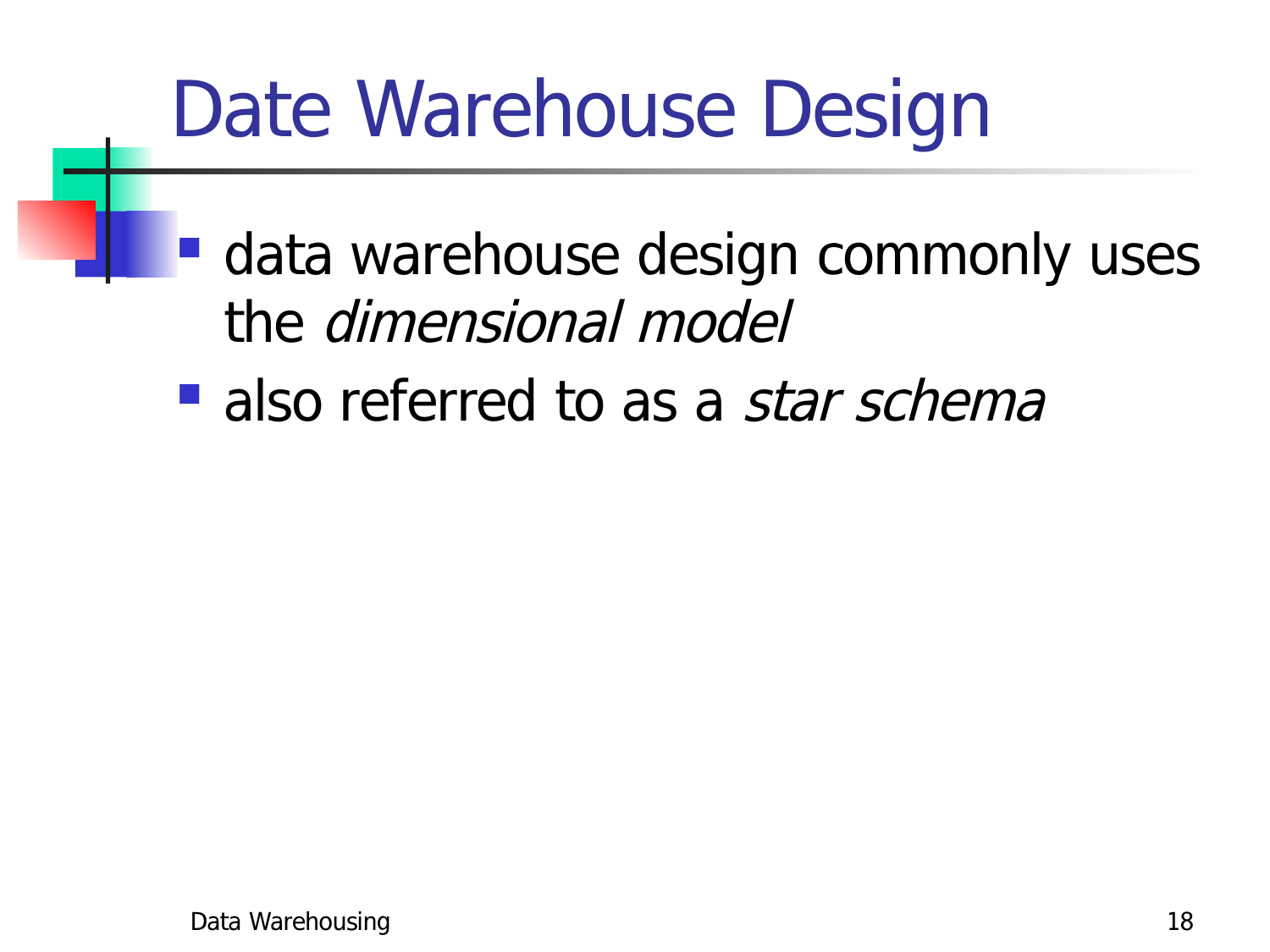

# Date Warehouse Design
data warehouse design commonly uses the dimensional model
also referred to as a star schema
Data Warehousing
18